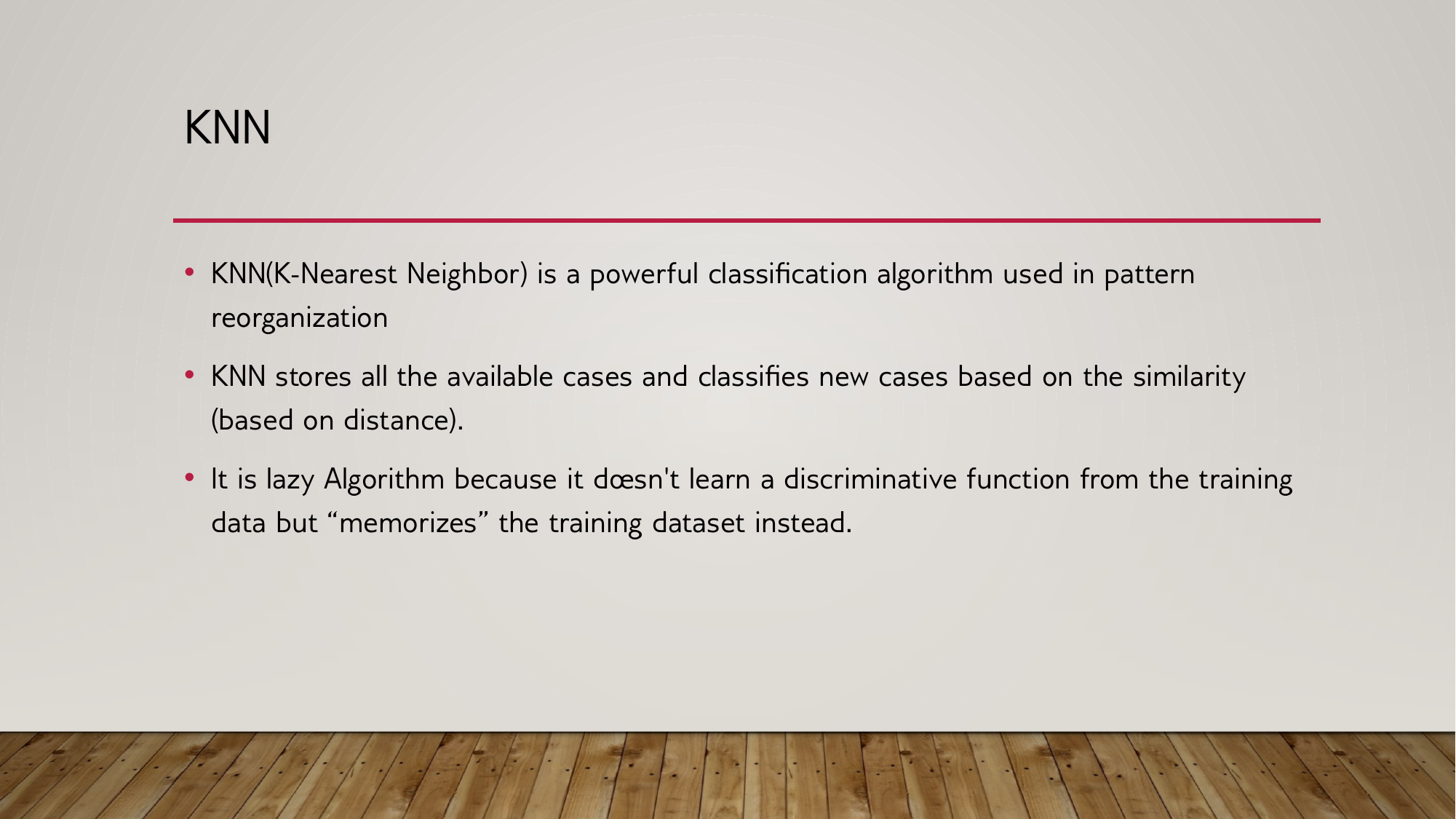

# KNN
KNN(K-Nearest Neighbor) is a powerful classification algorithm used in pattern reorganization
KNN stores all the available cases and classifies new cases based on the similarity (based on distance).
It is lazy Algorithm because it doesn't learn a discriminative function from the training data but “memorizes” the training dataset instead.